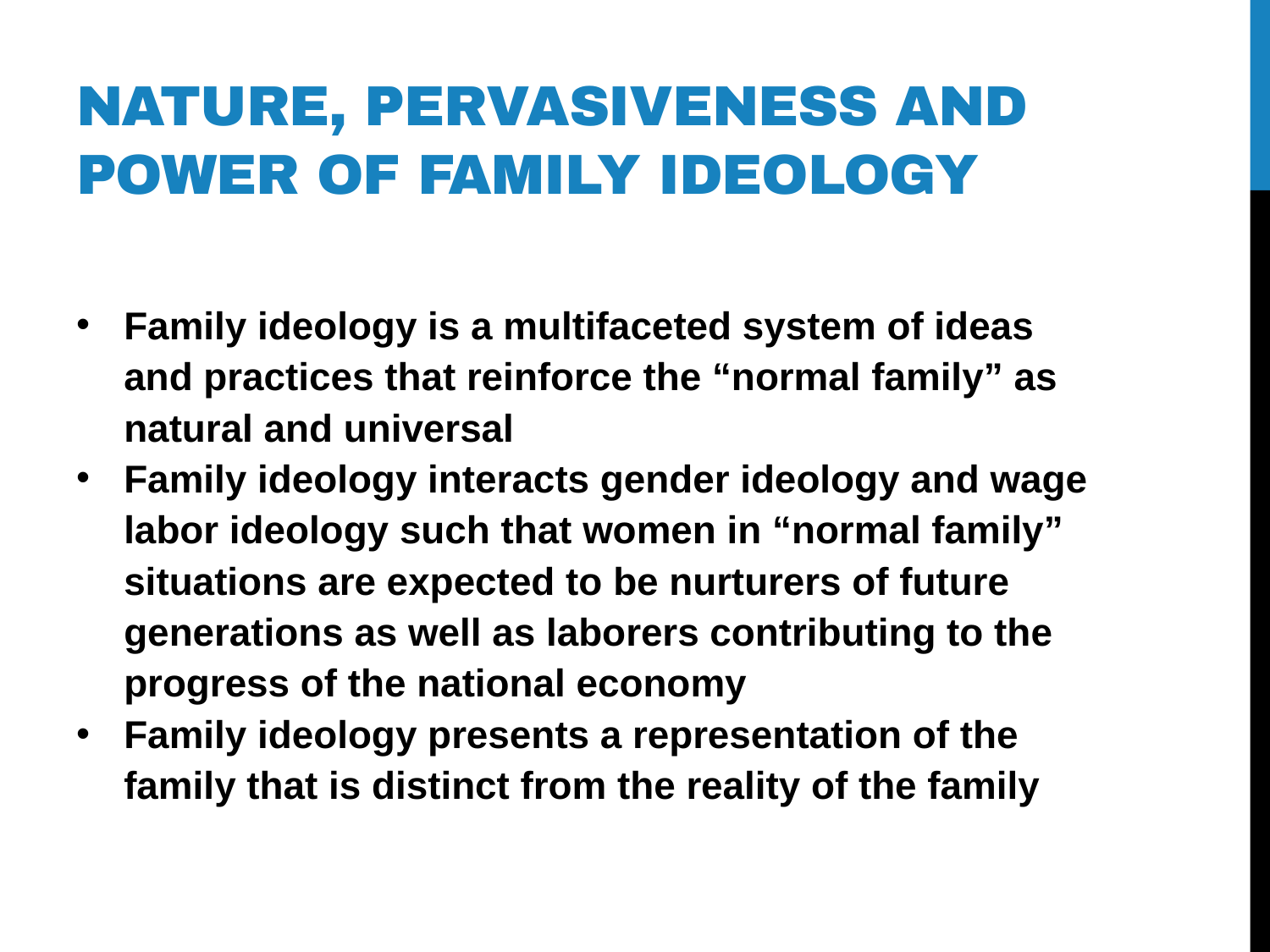

# Nature, pervasiveness and power of family ideology

Family ideology is a multifaceted system of ideas and practices that reinforce the “normal family” as natural and universal
Family ideology interacts gender ideology and wage labor ideology such that women in “normal family” situations are expected to be nurturers of future generations as well as laborers contributing to the progress of the national economy
Family ideology presents a representation of the family that is distinct from the reality of the family